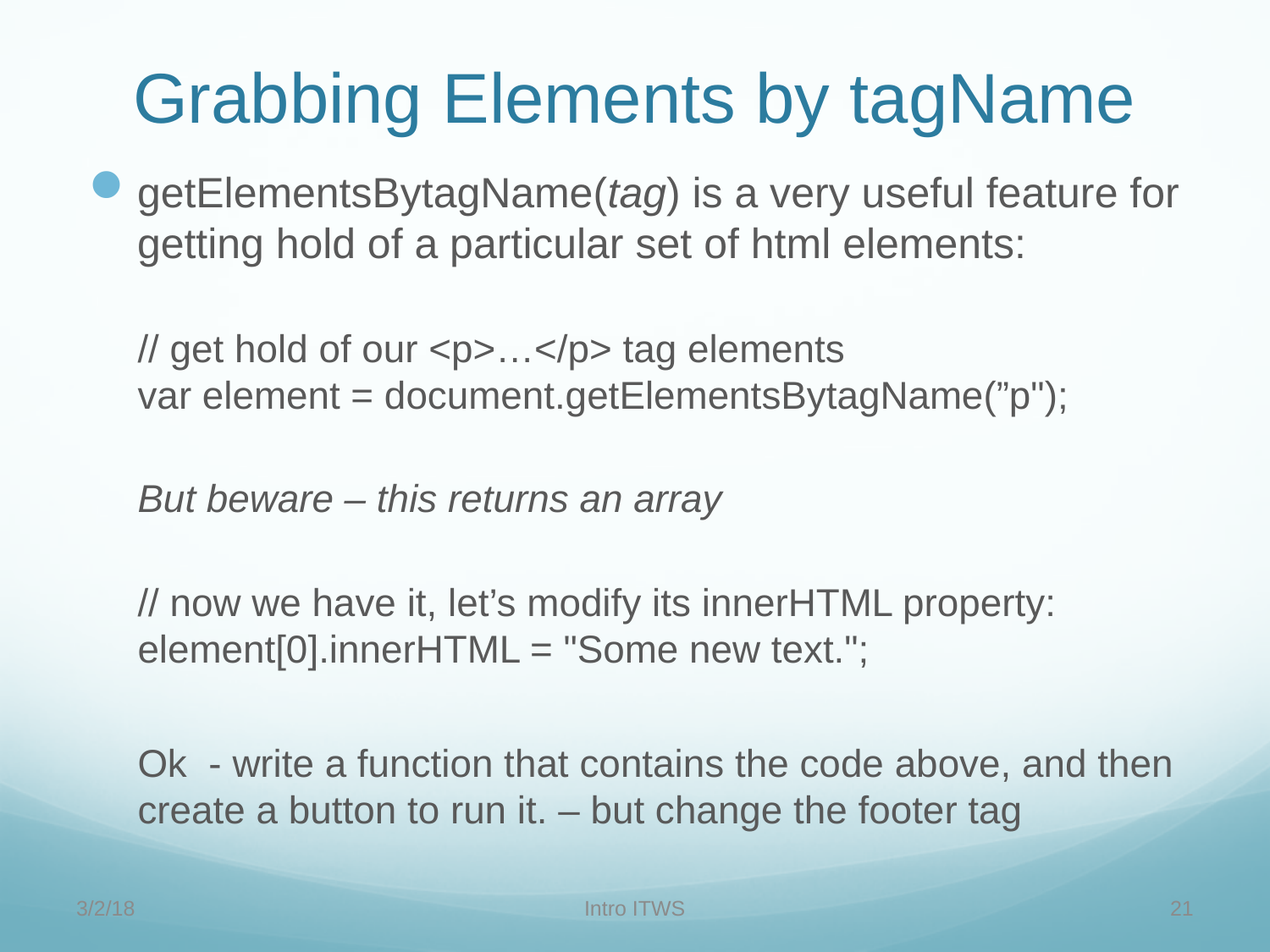

# Grabbing Elements by tagName
getElementsBytagName(tag) is a very useful feature for getting hold of a particular set of html elements:
// get hold of our <p>…</p> tag elements
var element = document.getElementsBytagName(”p");
But beware – this returns an array
// now we have it, let’s modify its innerHTML property:
element[0].innerHTML = "Some new text.";

Ok  - write a function that contains the code above, and then create a button to run it. – but change the footer tag
3/2/18
Intro ITWS
21